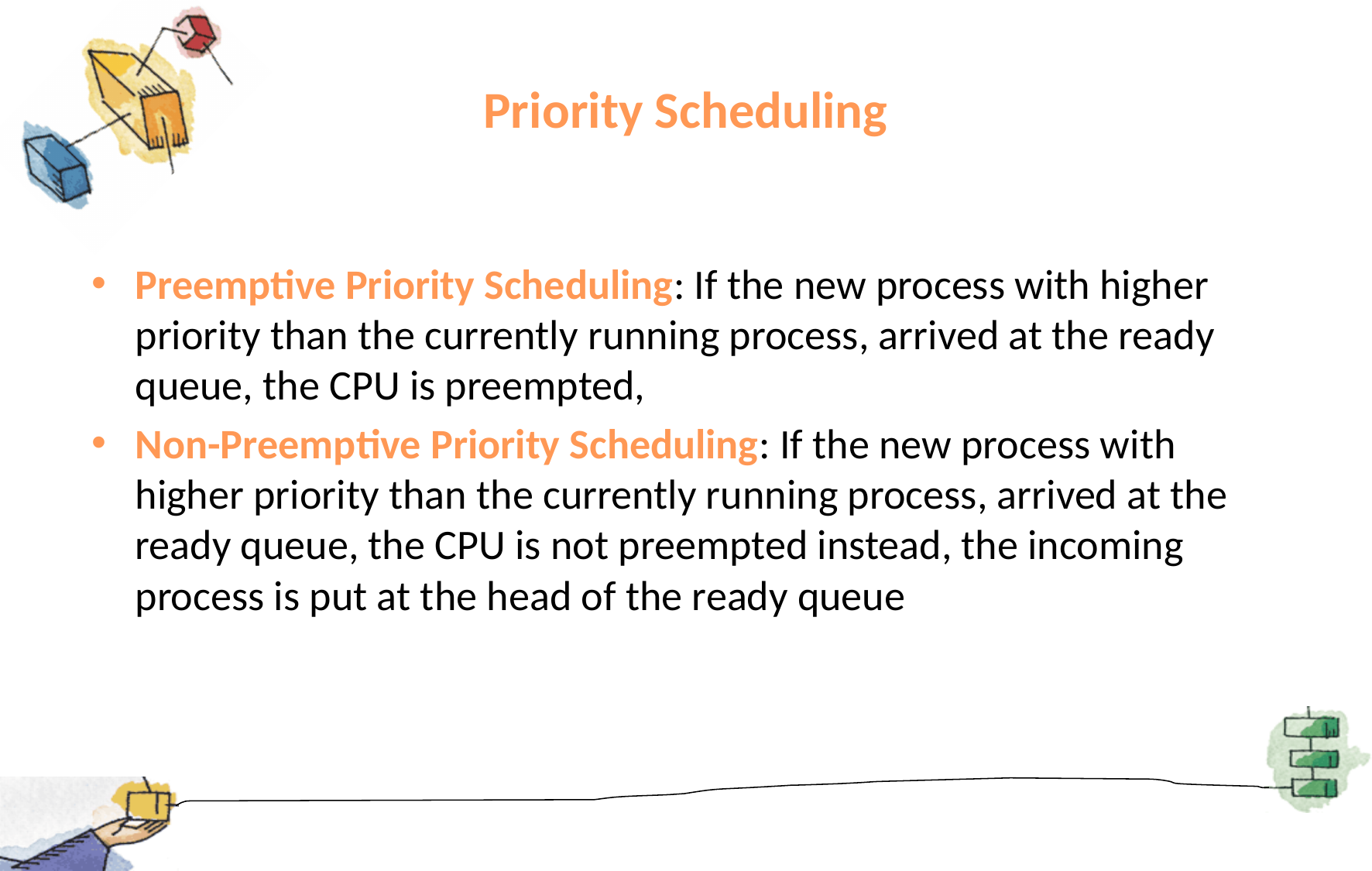

# Priority Scheduling
Preemptive Priority Scheduling: If the new process with higher priority than the currently running process, arrived at the ready queue, the CPU is preempted,
Non-Preemptive Priority Scheduling: If the new process with higher priority than the currently running process, arrived at the ready queue, the CPU is not preempted instead, the incoming process is put at the head of the ready queue